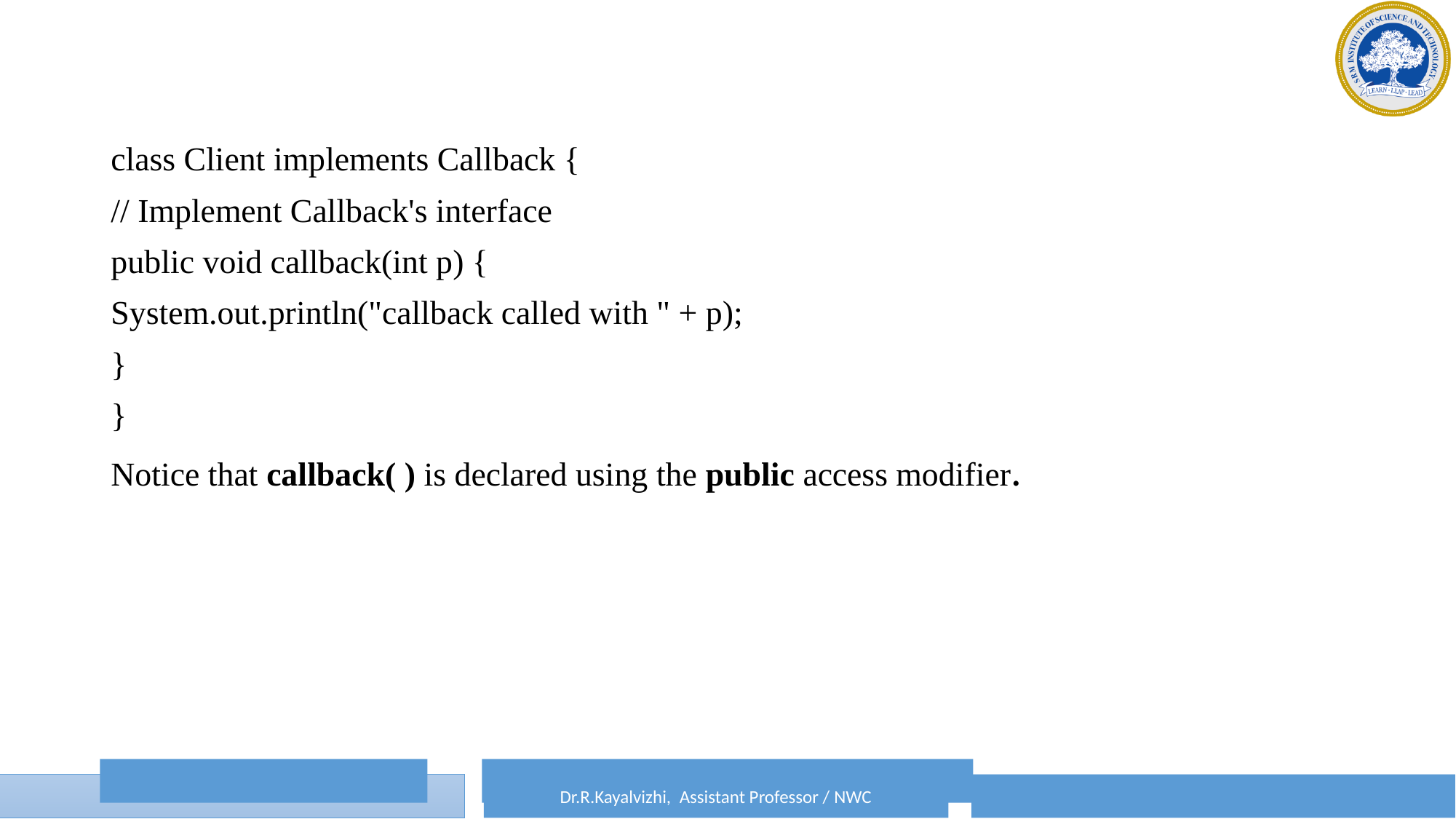

class Client implements Callback {
// Implement Callback's interface
public void callback(int p) {
System.out.println("callback called with " + p);
}
}
Notice that callback( ) is declared using the public access modifier.

Dr.P.Rama,  Assistant Professor / SRM CTECH
Dr.R.Kayalvizhi,  Assistant Professor / NWC

216